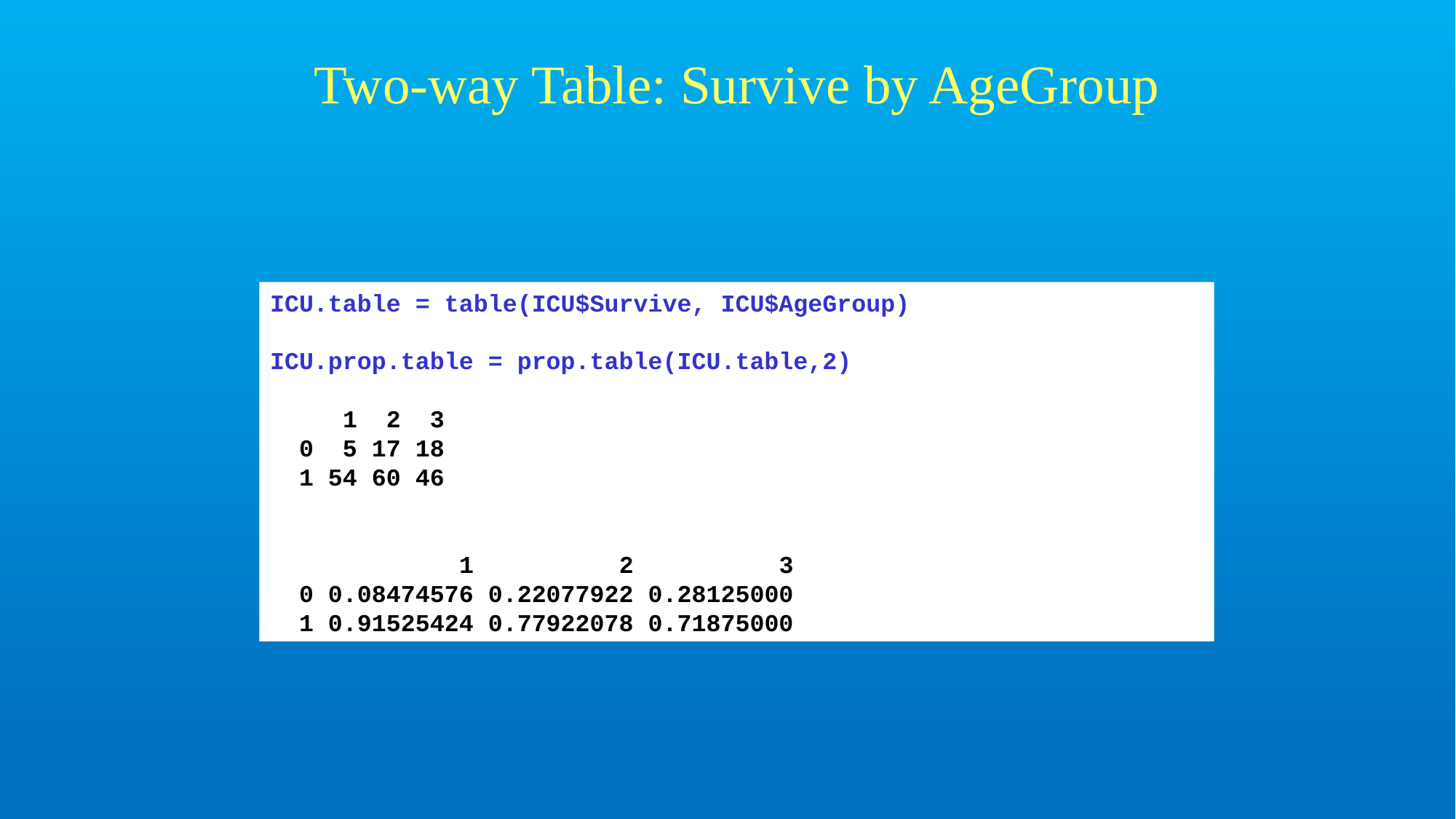

# Two-way Table: Survive by AgeGroup
ICU.table = table(ICU$Survive, ICU$AgeGroup)

ICU.prop.table = prop.table(ICU.table,2)

     1  2  3
  0  5 17 18
  1 54 60 46

             1          2          3
  0 0.08474576 0.22077922 0.28125000
  1 0.91525424 0.77922078 0.71875000